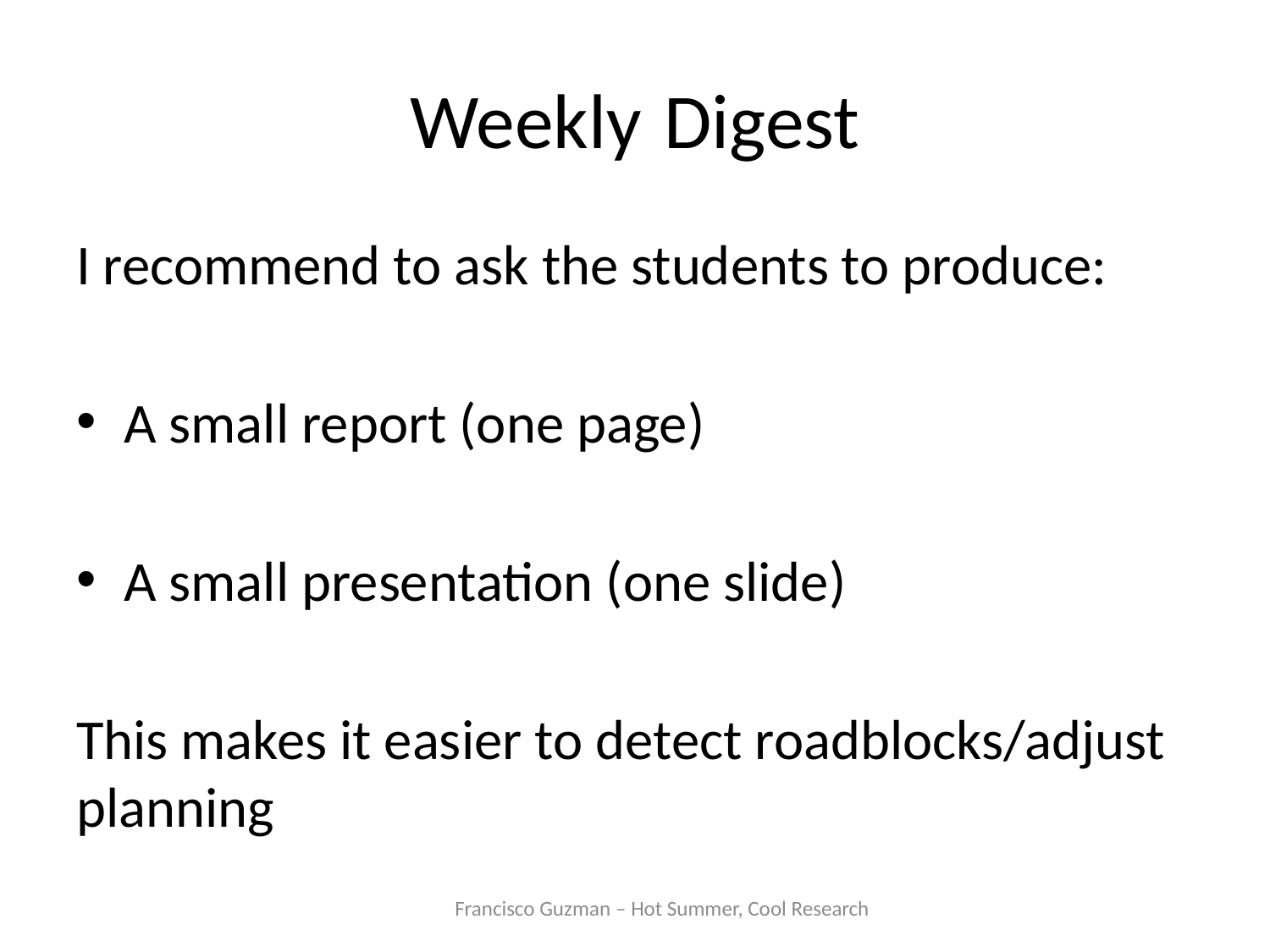

# Weekly	Digest
I recommend to ask the students to produce:

A small report (one page)

A small presentation (one slide)

This makes it easier to detect roadblocks/adjust planning
Francisco Guzman – Hot Summer, Cool Research